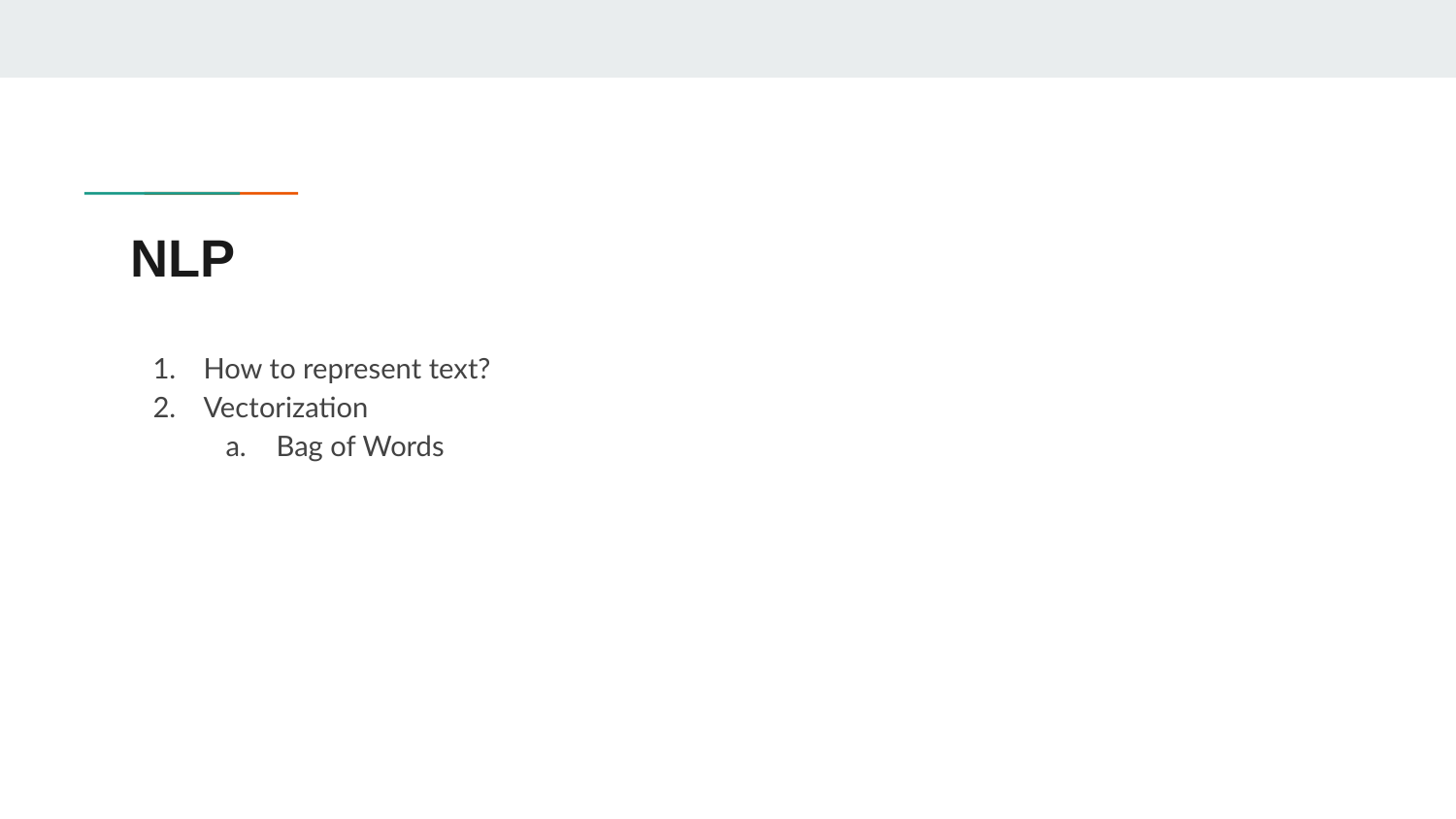

# NLP
How to represent text?
Vectorization
Bag of Words